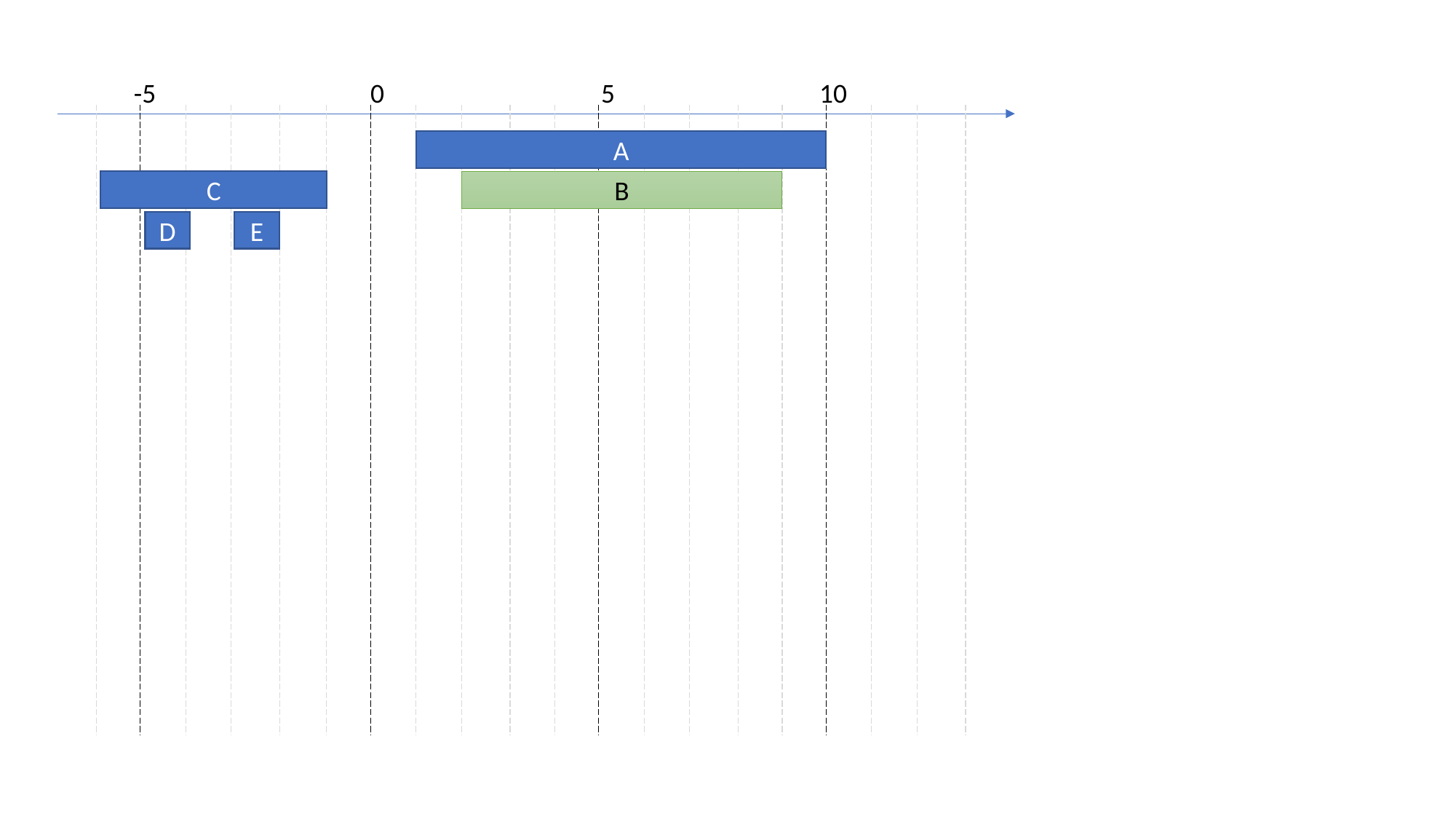

-5		   0		     5 		     10
A
C
B
D
E